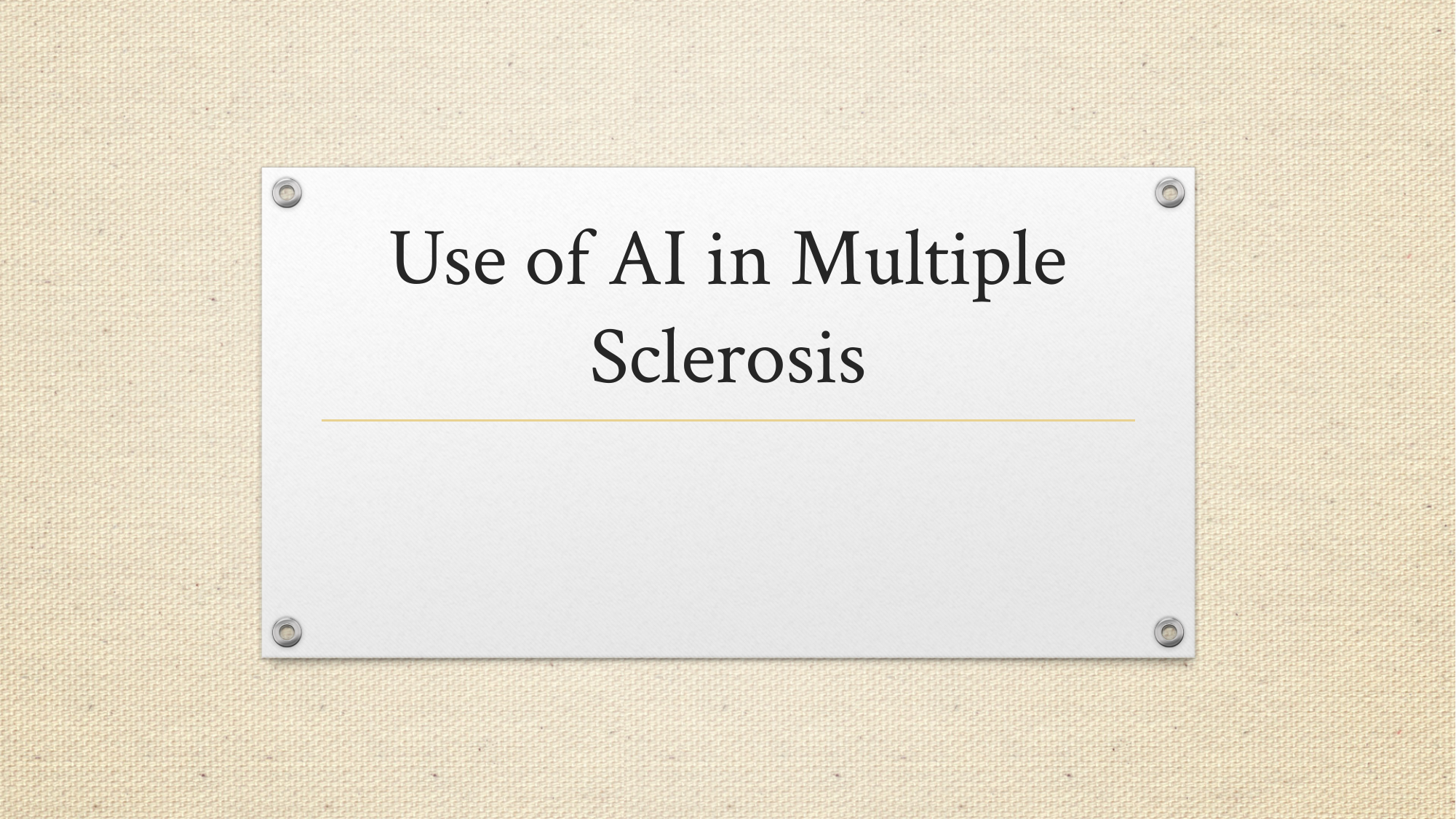

# Use of AI in Multiple Sclerosis